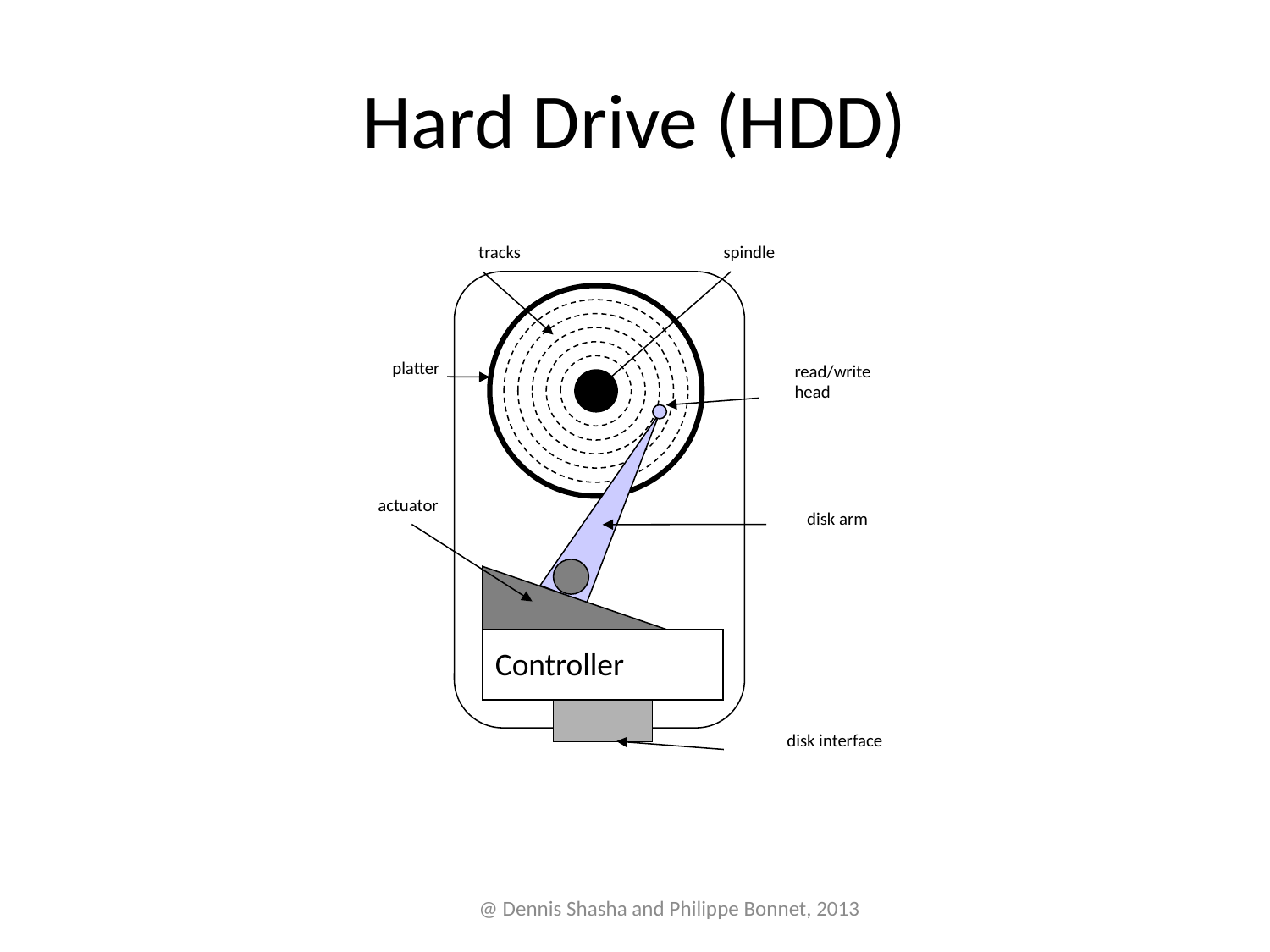

# Hard Drive (HDD)
tracks
spindle

platter
read/write
head

actuator
disk arm

Controller

disk interface

@ Dennis Shasha and Philippe Bonnet, 2013